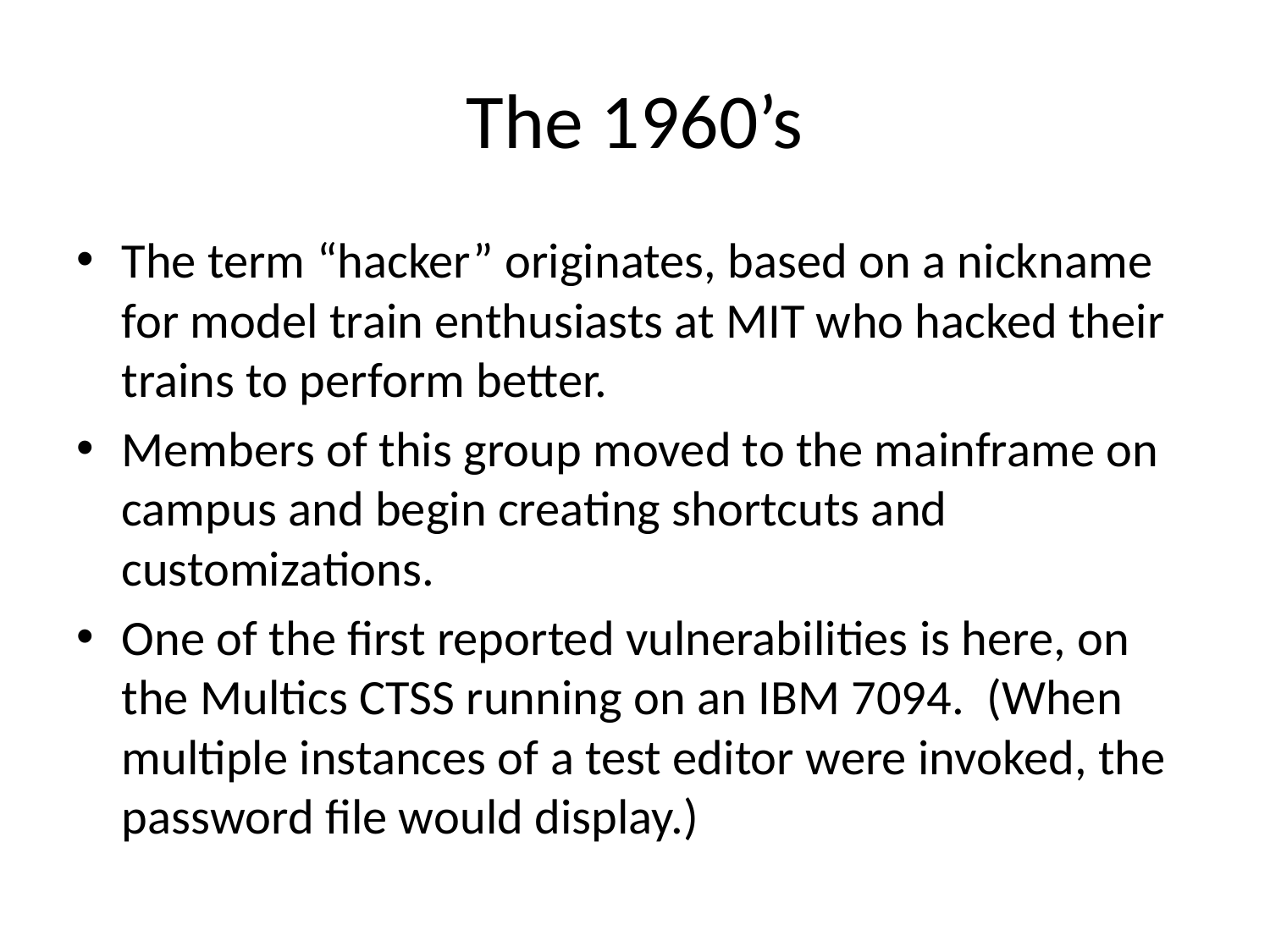

# The 1960’s
The term “hacker” originates, based on a nickname for model train enthusiasts at MIT who hacked their trains to perform better.
Members of this group moved to the mainframe on campus and begin creating shortcuts and customizations.
One of the first reported vulnerabilities is here, on the Multics CTSS running on an IBM 7094.  (When multiple instances of a test editor were invoked, the password file would display.)